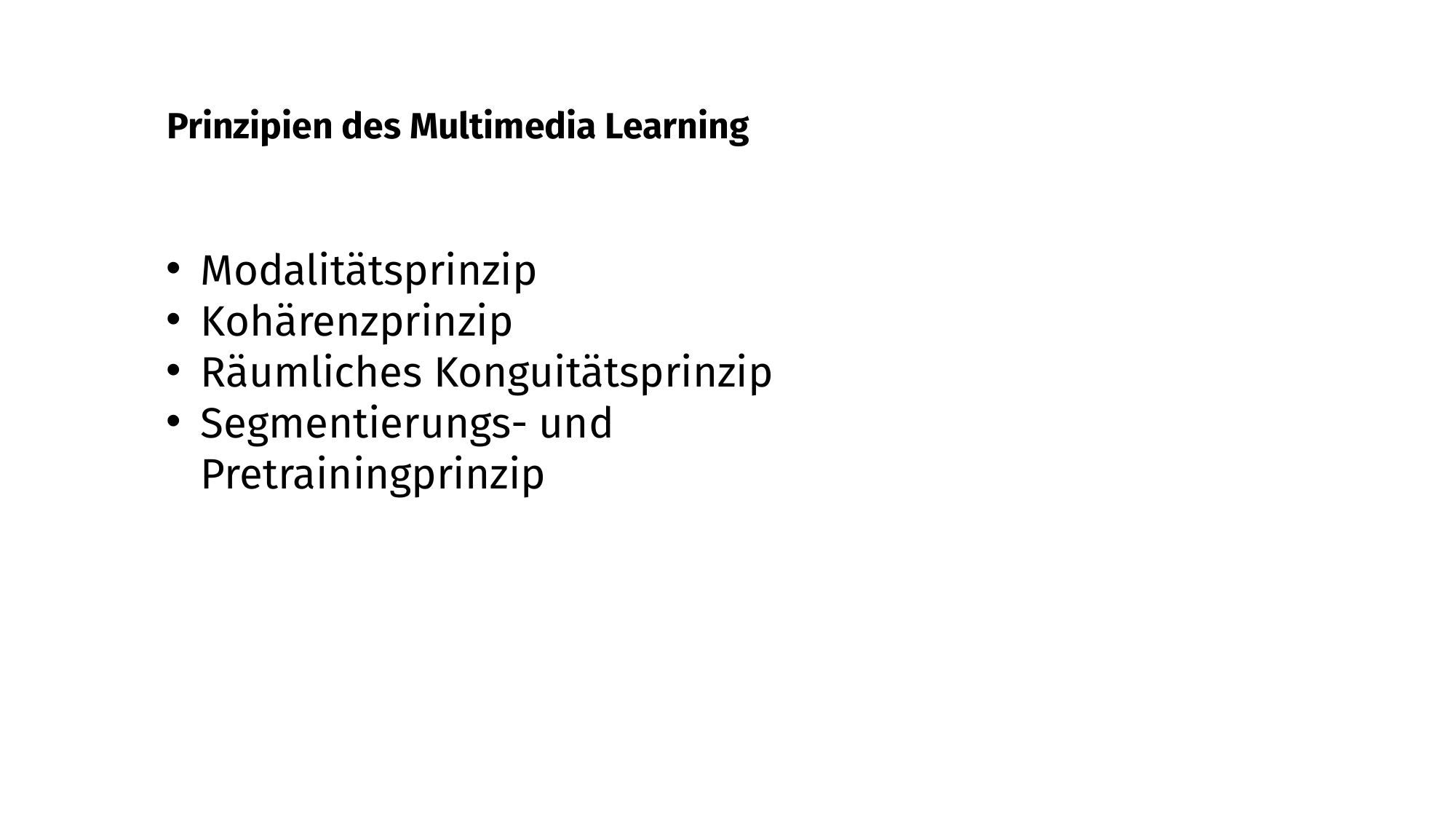

Prinzipien des Multimedia Learning
Modalitätsprinzip
Kohärenzprinzip
Räumliches Konguitätsprinzip
Segmentierungs- und Pretrainingprinzip